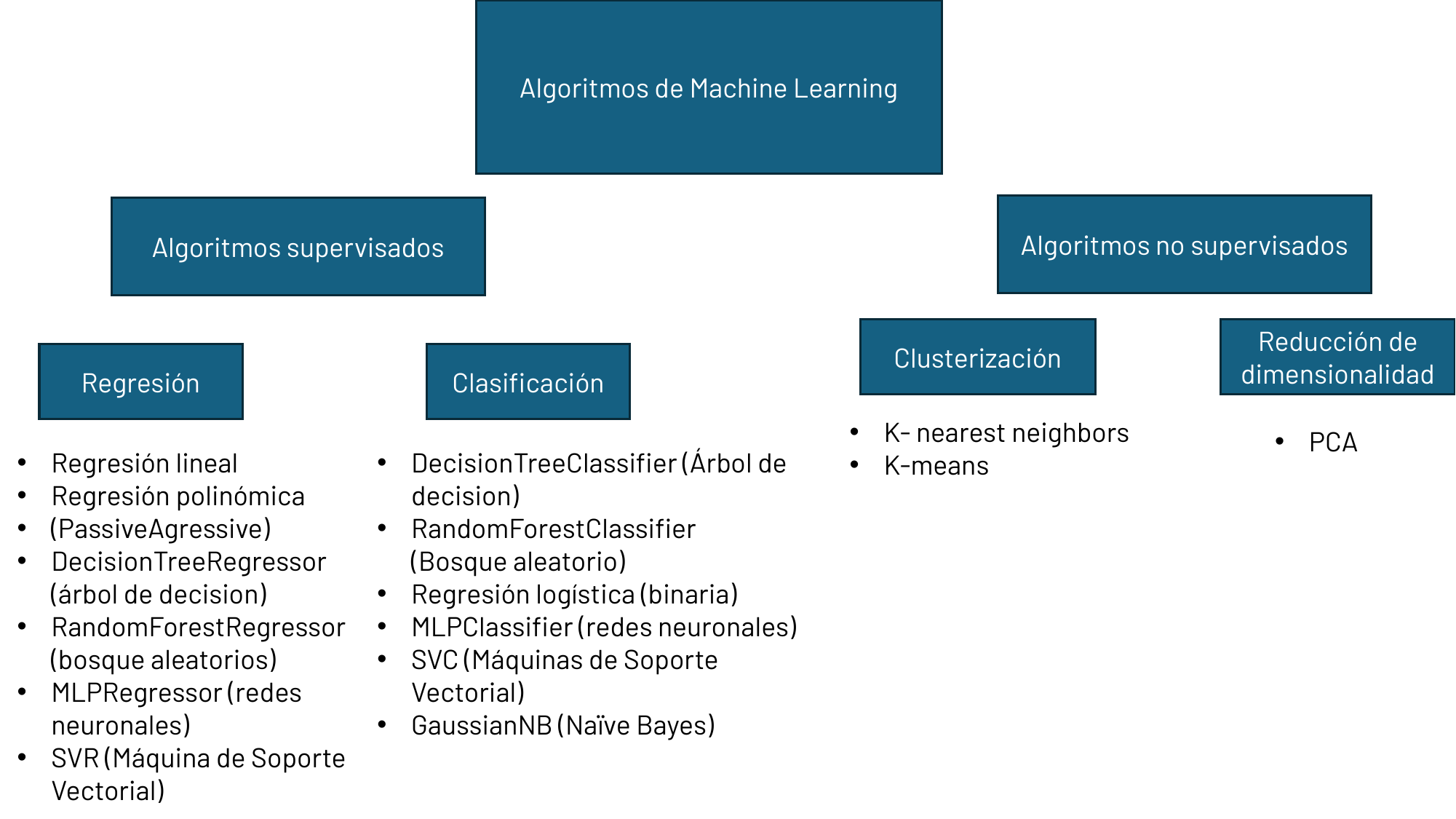

Algoritmos de Machine Learning
Algoritmos no supervisados
Algoritmos supervisados
Clusterización
Reducción de dimensionalidad
Regresión
Clasificación
K- nearest neighbors
K-means
PCA
Regresión lineal
Regresión polinómica
(PassiveAgressive)
DecisionTreeRegressor (árbol de decision)
RandomForestRegressor (bosque aleatorios)
MLPRegressor (redes neuronales)
SVR (Máquina de Soporte Vectorial)
DecisionTreeClassifier (Árbol de decision)
RandomForestClassifier (Bosque aleatorio)
Regresión logística (binaria)
MLPClassifier (redes neuronales)
SVC (Máquinas de Soporte Vectorial)
GaussianNB (Naïve Bayes)